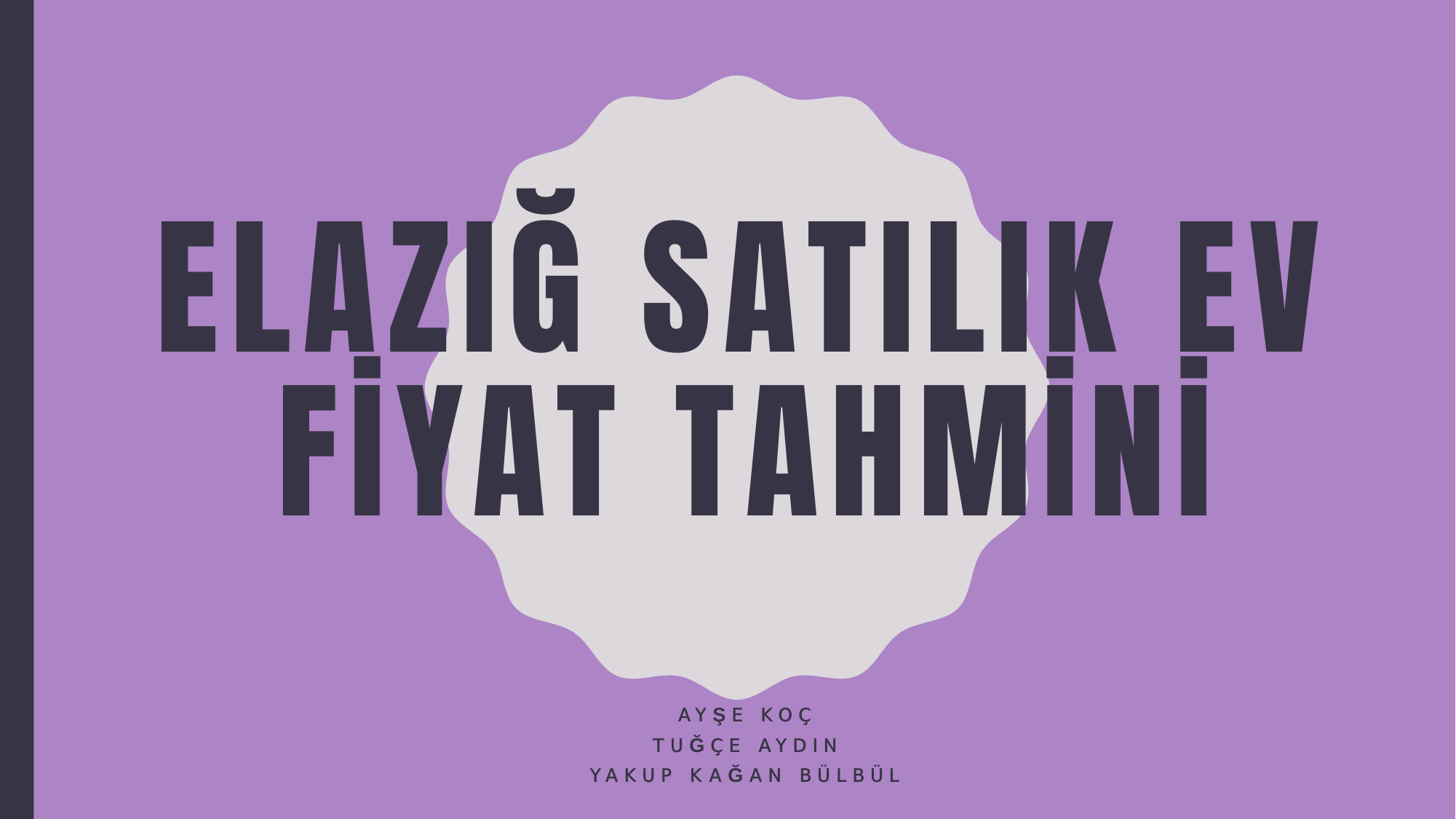

# Elazığ satılık EV FİYAT TAHMİNİ
Ayşe koç
Tuğçe aydın
Yakup kağan bülbül